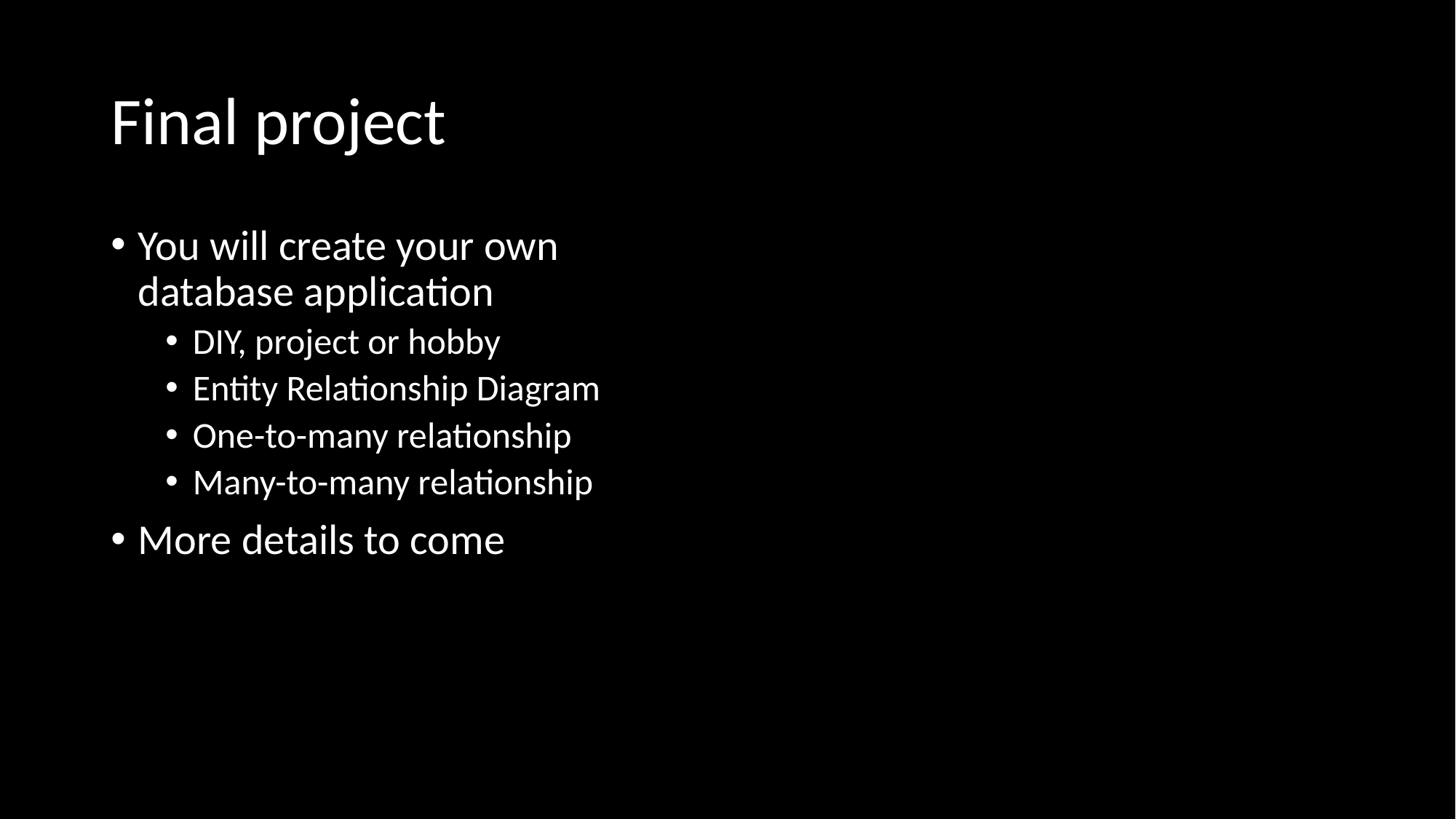

# Final project
You will create your own database application
DIY, project or hobby
Entity Relationship Diagram
One-to-many relationship
Many-to-many relationship
More details to come